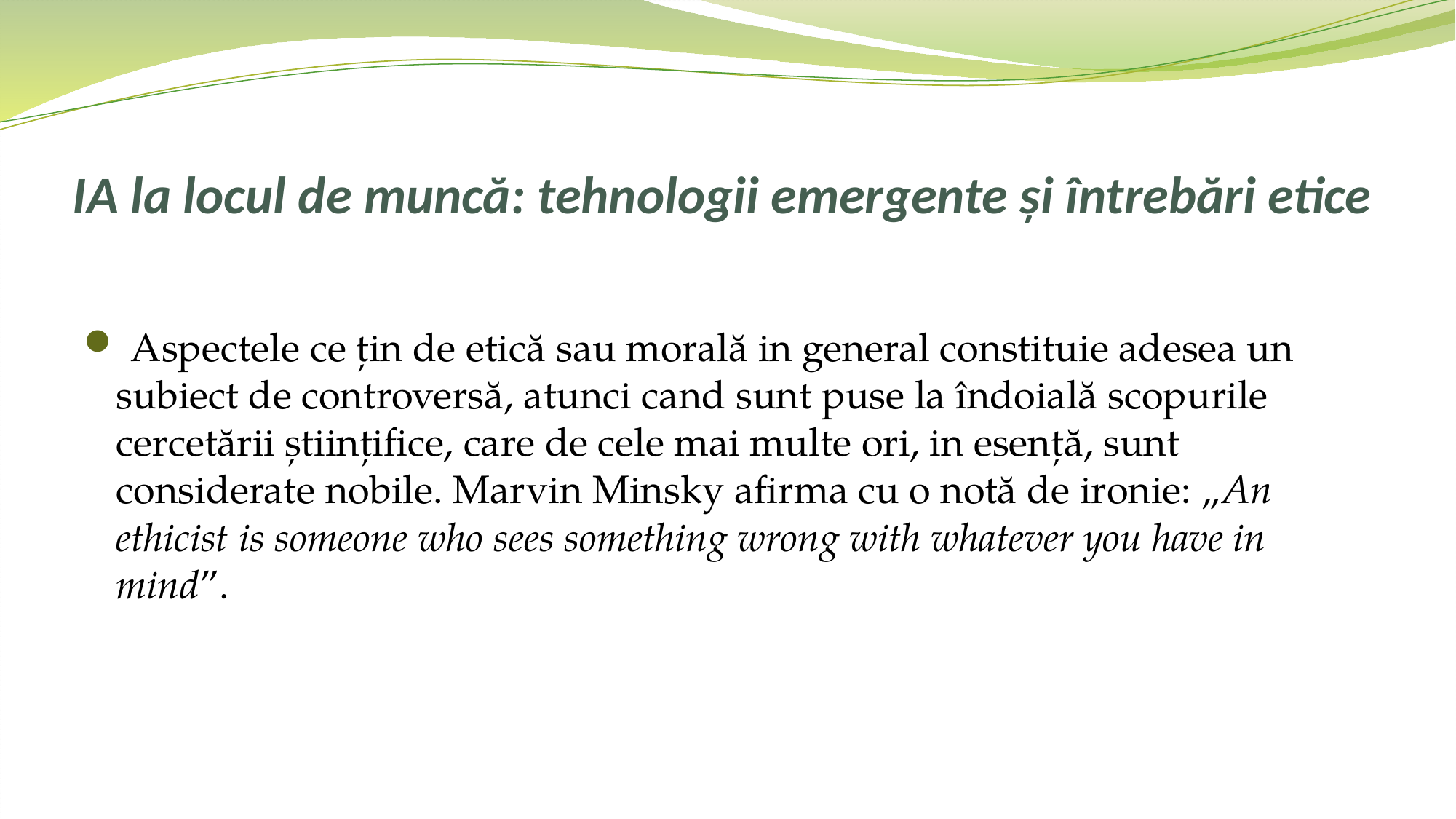

# IA la locul de muncă: tehnologii emergente și întrebări etice

 Aspectele ce țin de etică sau morală in general constituie adesea un subiect de controversă, atunci cand sunt puse la îndoială scopurile cercetării științifice, care de cele mai multe ori, in esență, sunt considerate nobile. Marvin Minsky afirma cu o notă de ironie: „An ethicist is someone who sees something wrong with whatever you have in mind”.